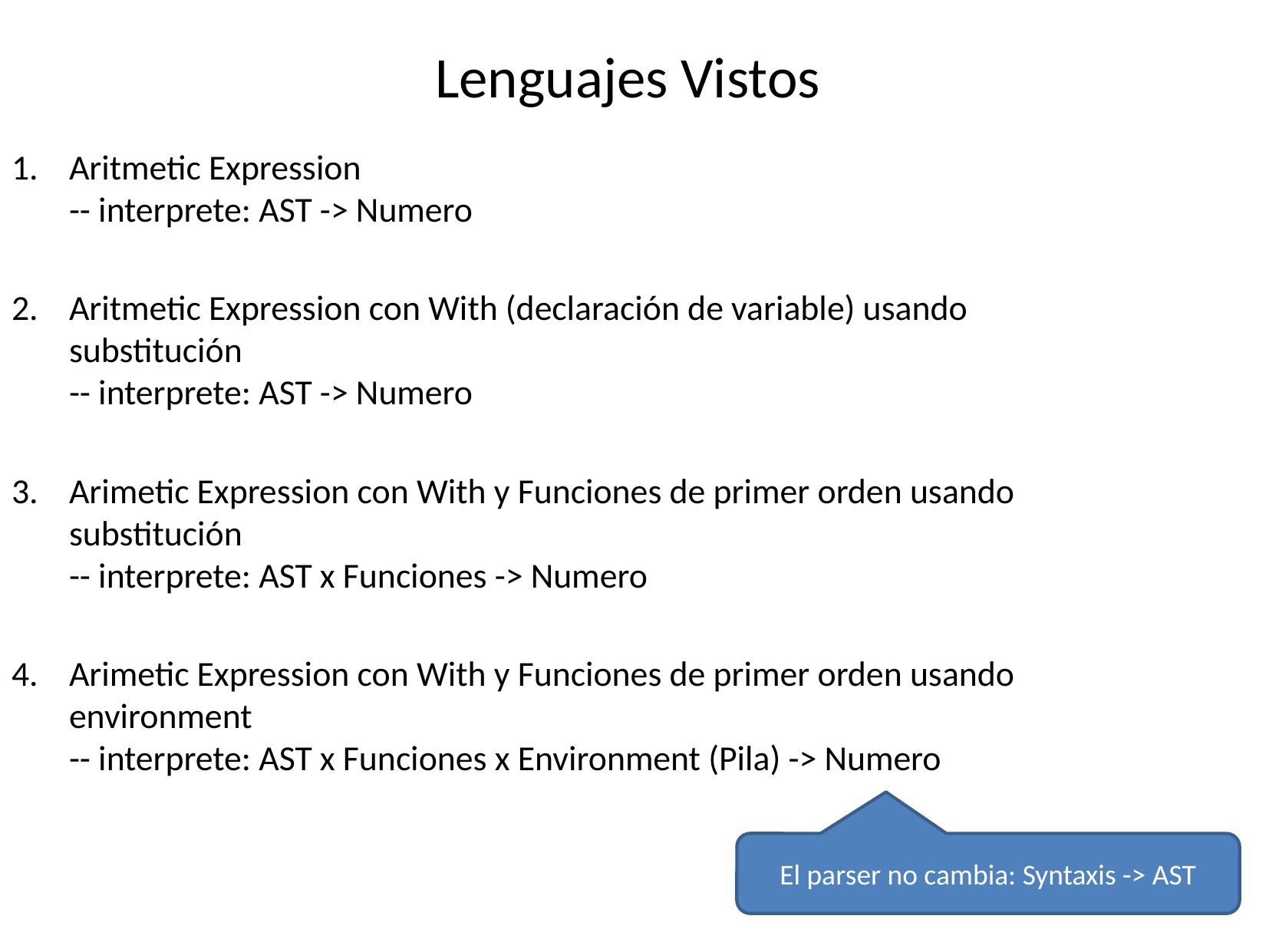

Lenguajes Vistos
Aritmetic Expression
-- interprete: AST -> Numero

Aritmetic Expression con With (declaración de variable) usando substitución
-- interprete: AST -> Numero

Arimetic Expression con With y Funciones de primer orden usando substitución
-- interprete: AST x Funciones -> Numero

Arimetic Expression con With y Funciones de primer orden usando environment
-- interprete: AST x Funciones x Environment (Pila) -> Numero

El parser no cambia: Syntaxis -> AST